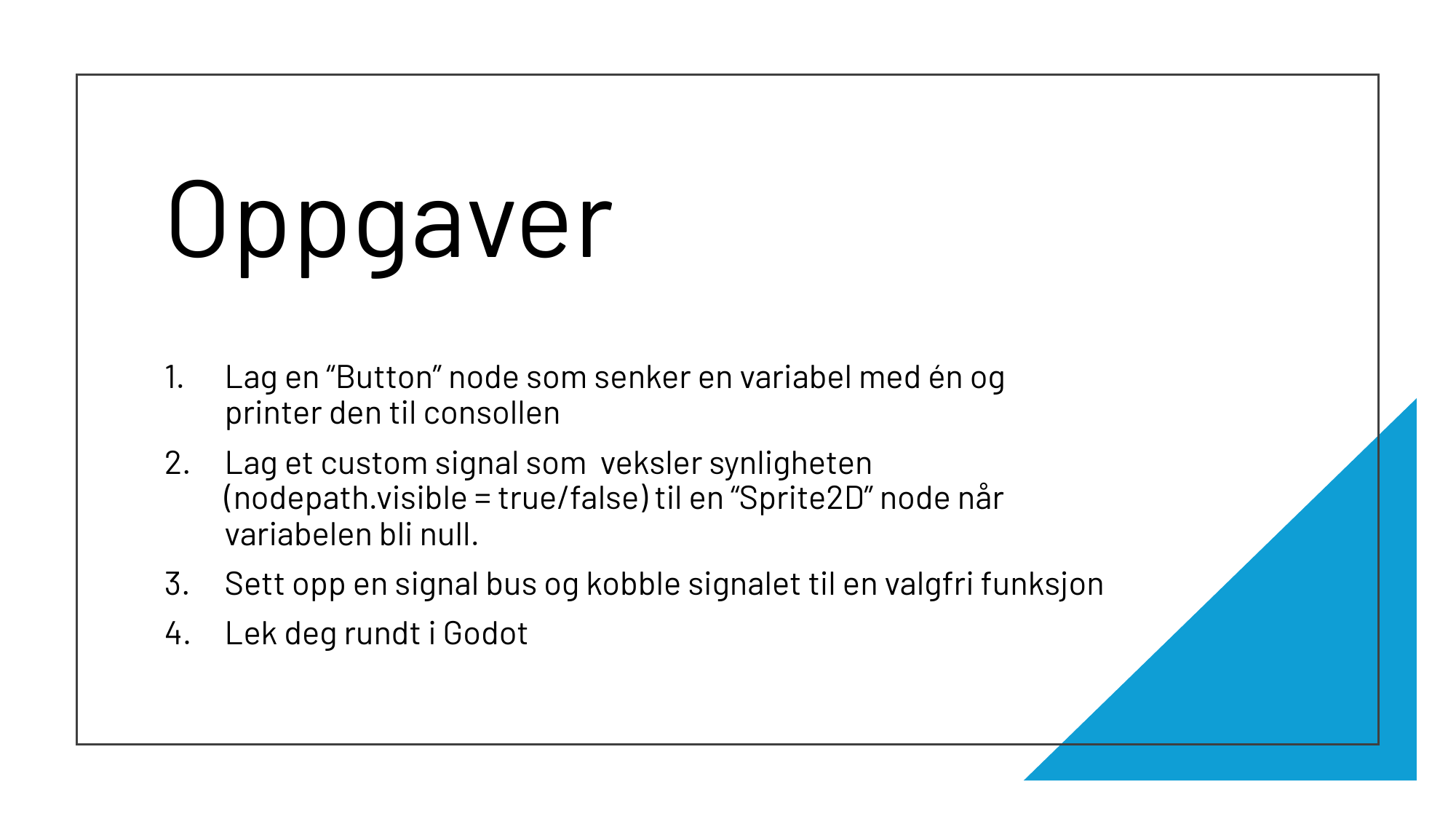

# Oppgaver
Lag en “Button” node som senker en variabel med én og printer den til consollen
Lag et custom signal som  veksler synligheten (nodepath.visible = true/false) til en “Sprite2D” node når variabelen bli null.
Sett opp en signal bus og kobble signalet til en valgfri funksjon
Lek deg rundt i Godot